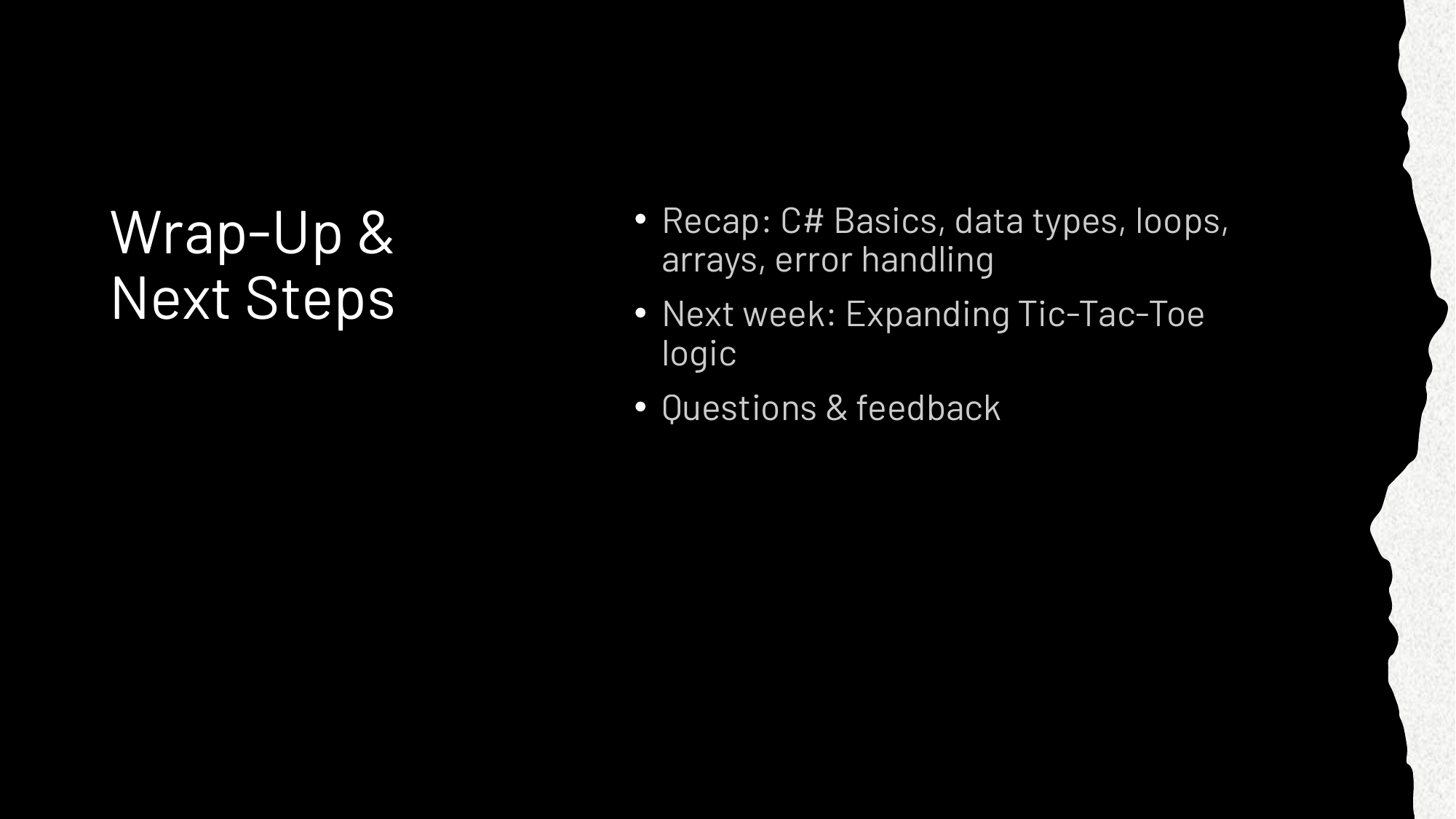

# Wrap-Up & Next Steps
Recap: C# Basics, data types, loops, arrays, error handling
Next week: Expanding Tic-Tac-Toe logic
Questions & feedback